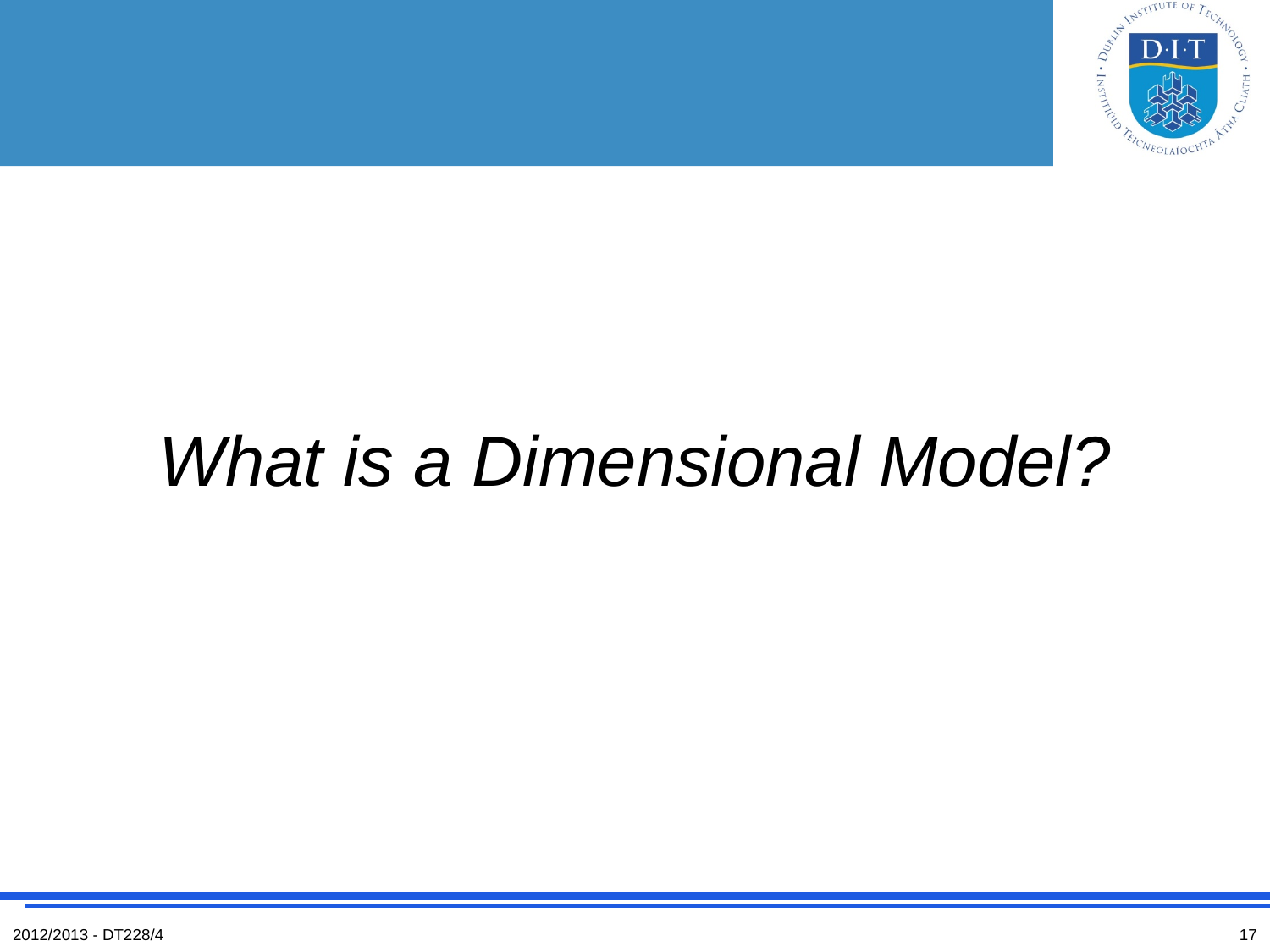

What is a Dimensional Model?
2012/2013 - DT228/4
17